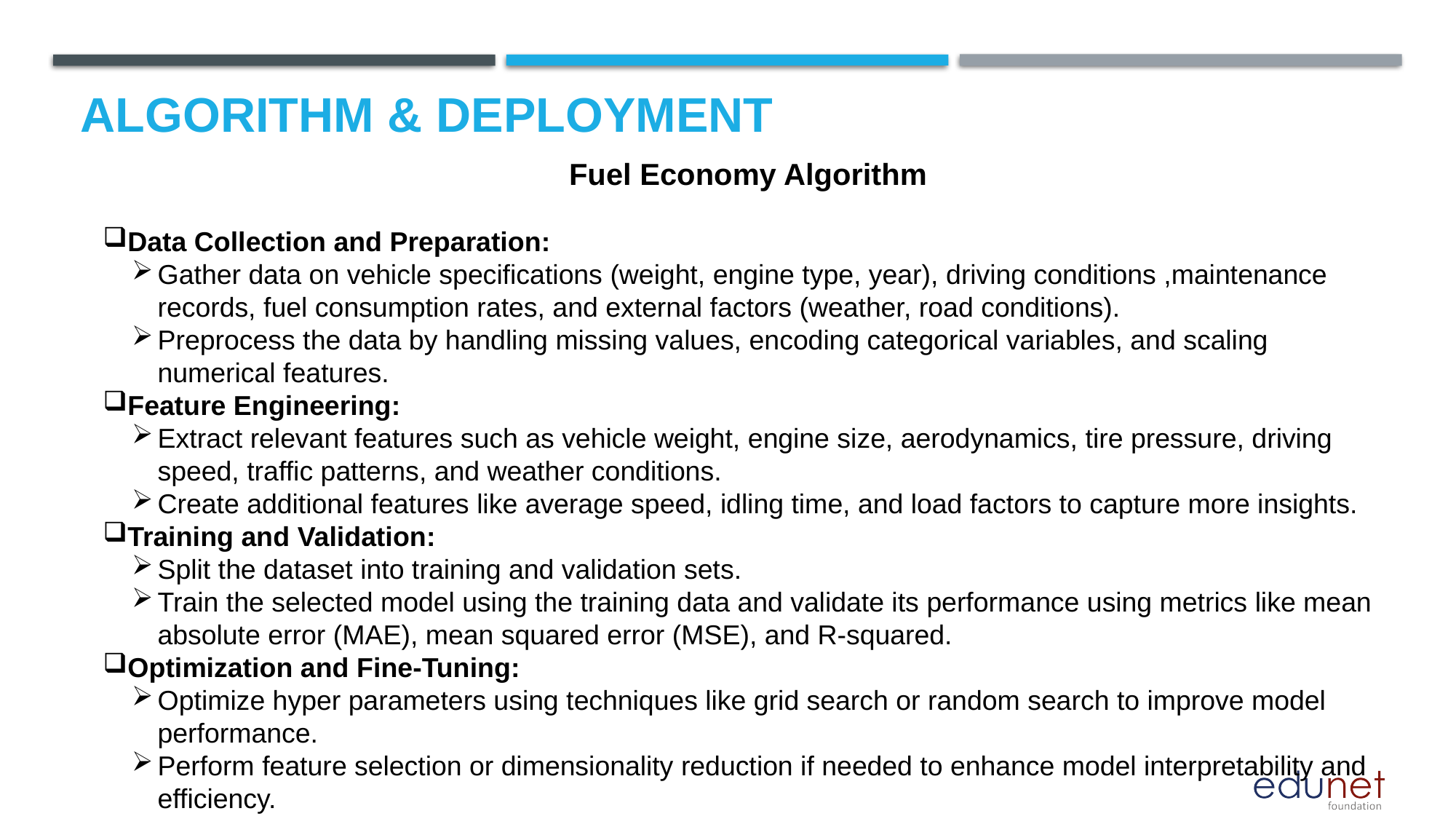

# Algorithm & Deployment
Fuel Economy Algorithm

Data Collection and Preparation:
Gather data on vehicle specifications (weight, engine type, year), driving conditions ,maintenance records, fuel consumption rates, and external factors (weather, road conditions).
Preprocess the data by handling missing values, encoding categorical variables, and scaling numerical features.
Feature Engineering:
Extract relevant features such as vehicle weight, engine size, aerodynamics, tire pressure, driving speed, traffic patterns, and weather conditions.
Create additional features like average speed, idling time, and load factors to capture more insights.
Training and Validation:
Split the dataset into training and validation sets.
Train the selected model using the training data and validate its performance using metrics like mean absolute error (MAE), mean squared error (MSE), and R-squared.
Optimization and Fine-Tuning:
Optimize hyper parameters using techniques like grid search or random search to improve model performance.
Perform feature selection or dimensionality reduction if needed to enhance model interpretability and efficiency.